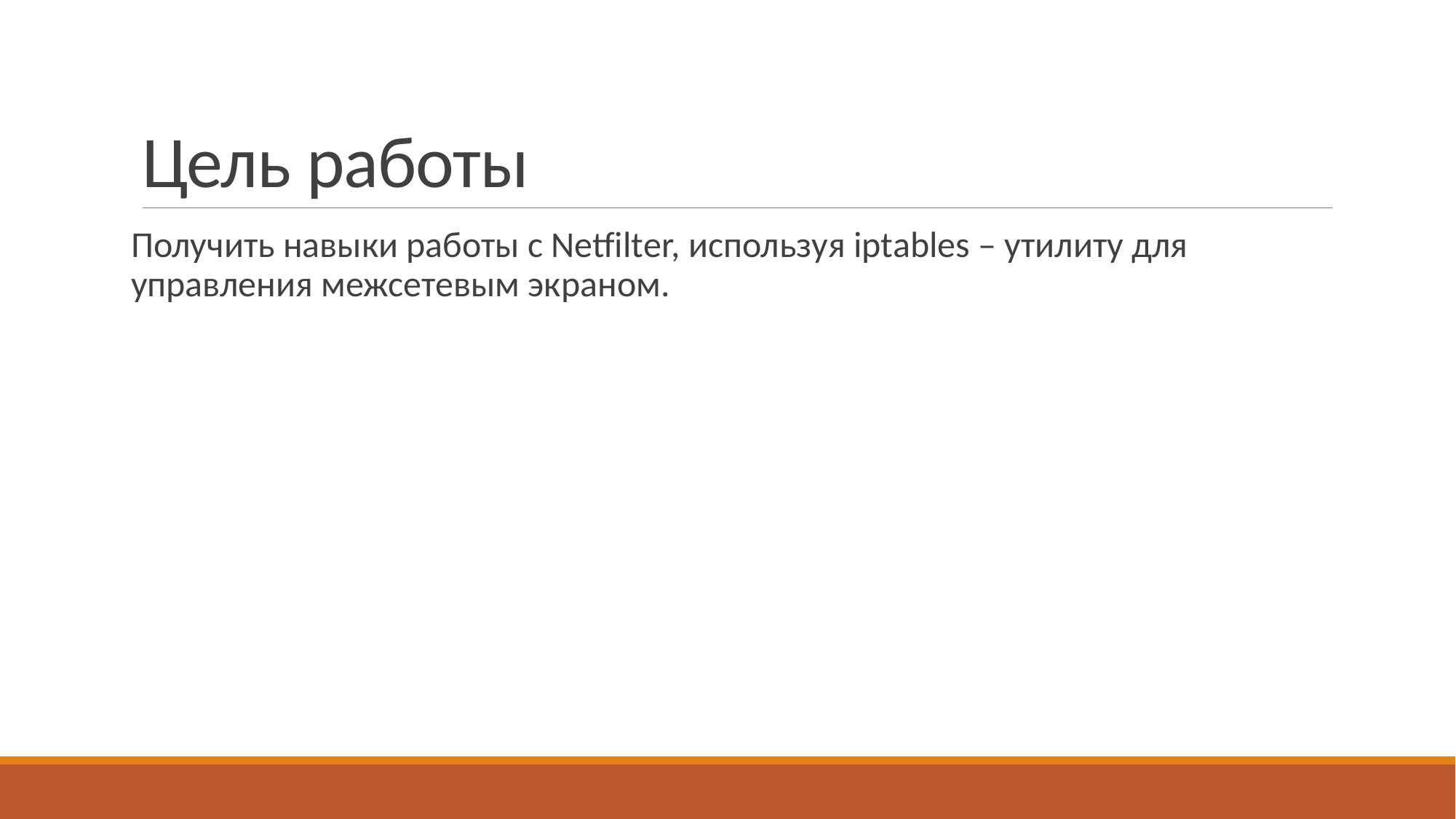

# Цель работы
Получить навыки работы с Netfilter, используя iptables – утилиту для управления межсетевым экраном.